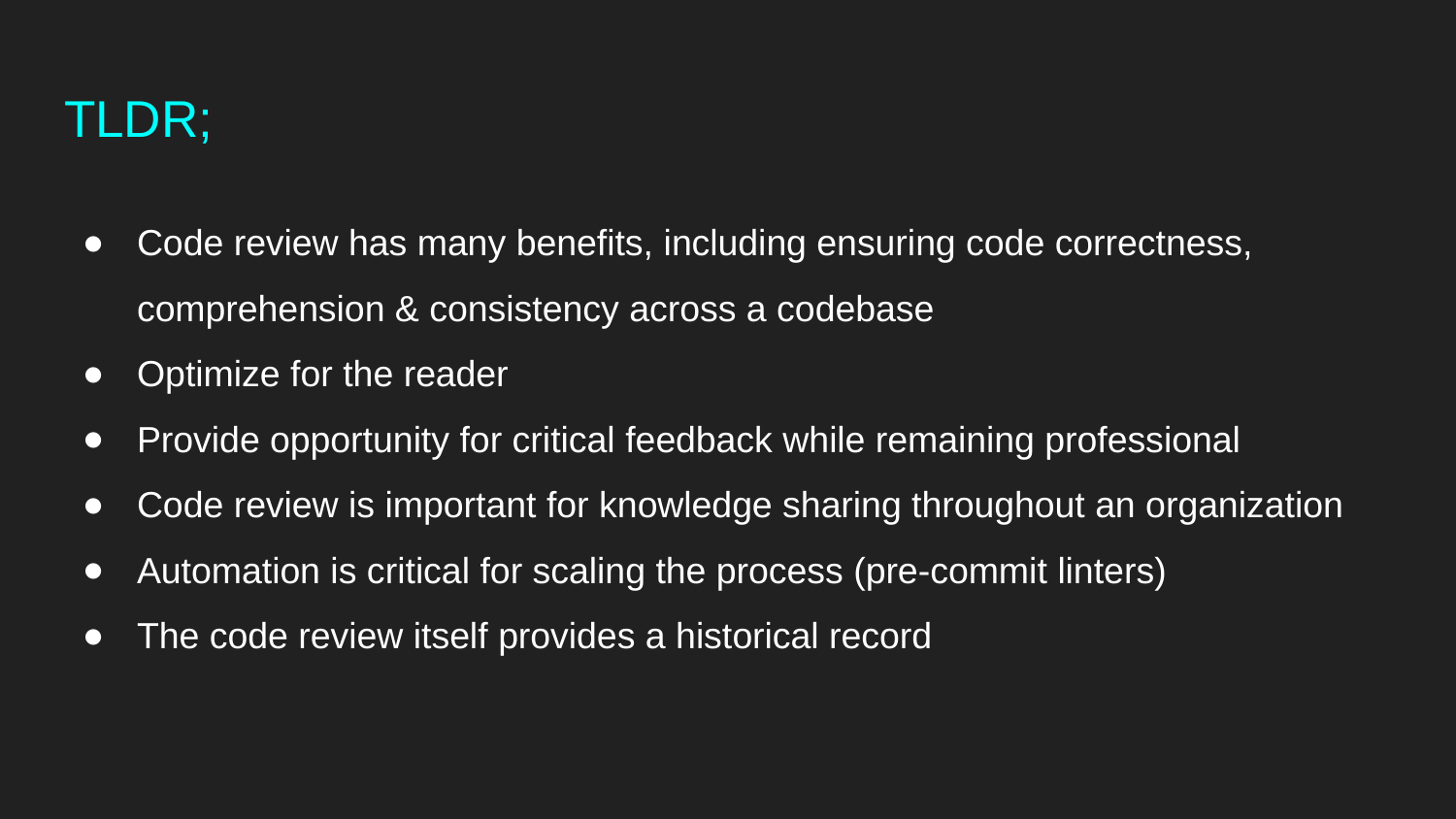

# TLDR;
Code review has many benefits, including ensuring code correctness, comprehension & consistency across a codebase
Optimize for the reader
Provide opportunity for critical feedback while remaining professional
Code review is important for knowledge sharing throughout an organization
Automation is critical for scaling the process (pre-commit linters)
The code review itself provides a historical record